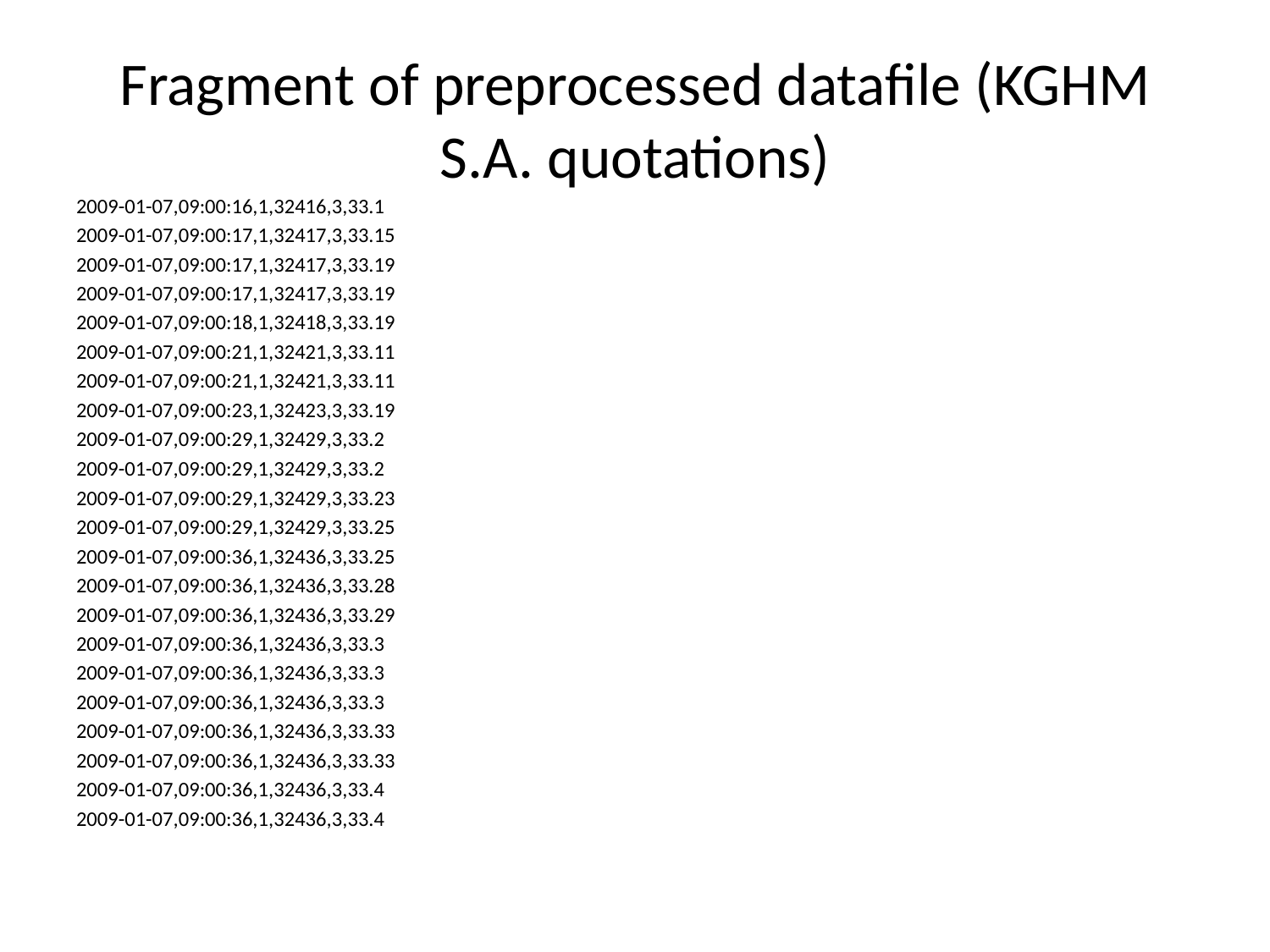

# Fragment of preprocessed datafile (KGHM S.A. quotations)
2009-01-07,09:00:16,1,32416,3,33.1
2009-01-07,09:00:17,1,32417,3,33.15
2009-01-07,09:00:17,1,32417,3,33.19
2009-01-07,09:00:17,1,32417,3,33.19
2009-01-07,09:00:18,1,32418,3,33.19
2009-01-07,09:00:21,1,32421,3,33.11
2009-01-07,09:00:21,1,32421,3,33.11
2009-01-07,09:00:23,1,32423,3,33.19
2009-01-07,09:00:29,1,32429,3,33.2
2009-01-07,09:00:29,1,32429,3,33.2
2009-01-07,09:00:29,1,32429,3,33.23
2009-01-07,09:00:29,1,32429,3,33.25
2009-01-07,09:00:36,1,32436,3,33.25
2009-01-07,09:00:36,1,32436,3,33.28
2009-01-07,09:00:36,1,32436,3,33.29
2009-01-07,09:00:36,1,32436,3,33.3
2009-01-07,09:00:36,1,32436,3,33.3
2009-01-07,09:00:36,1,32436,3,33.3
2009-01-07,09:00:36,1,32436,3,33.33
2009-01-07,09:00:36,1,32436,3,33.33
2009-01-07,09:00:36,1,32436,3,33.4
2009-01-07,09:00:36,1,32436,3,33.4